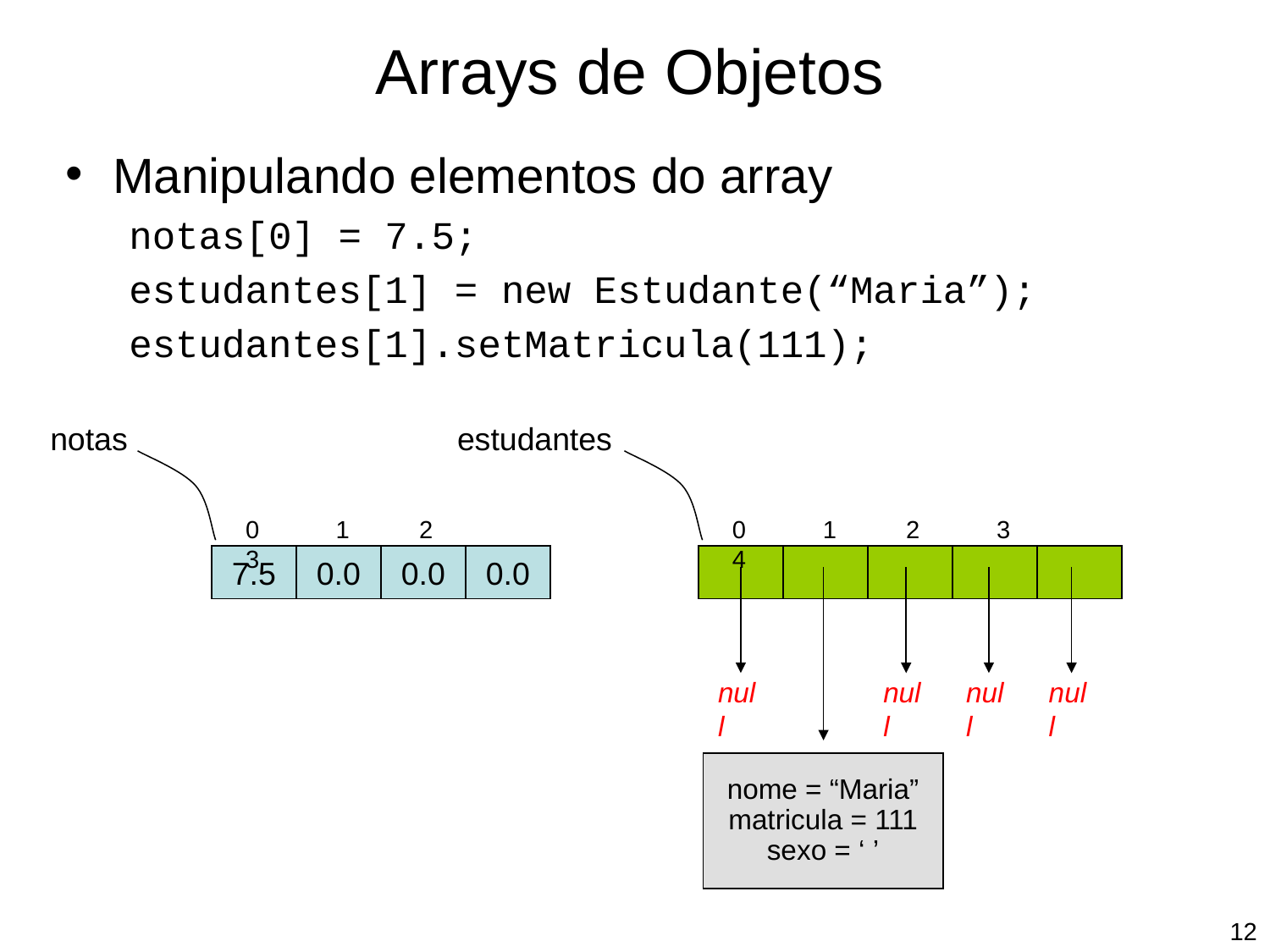

Arrays de Objetos
Manipulando elementos do array
notas[0] = 7.5;
estudantes[1] = new Estudante(“Maria”);
estudantes[1].setMatricula(111);
notas
estudantes

0           1          2           3
0           1          2           3          4
7.5
0.0
0.0
0.0

null
null
null
null
nome = “Maria”
matricula = 111
sexo = ‘ ’
12